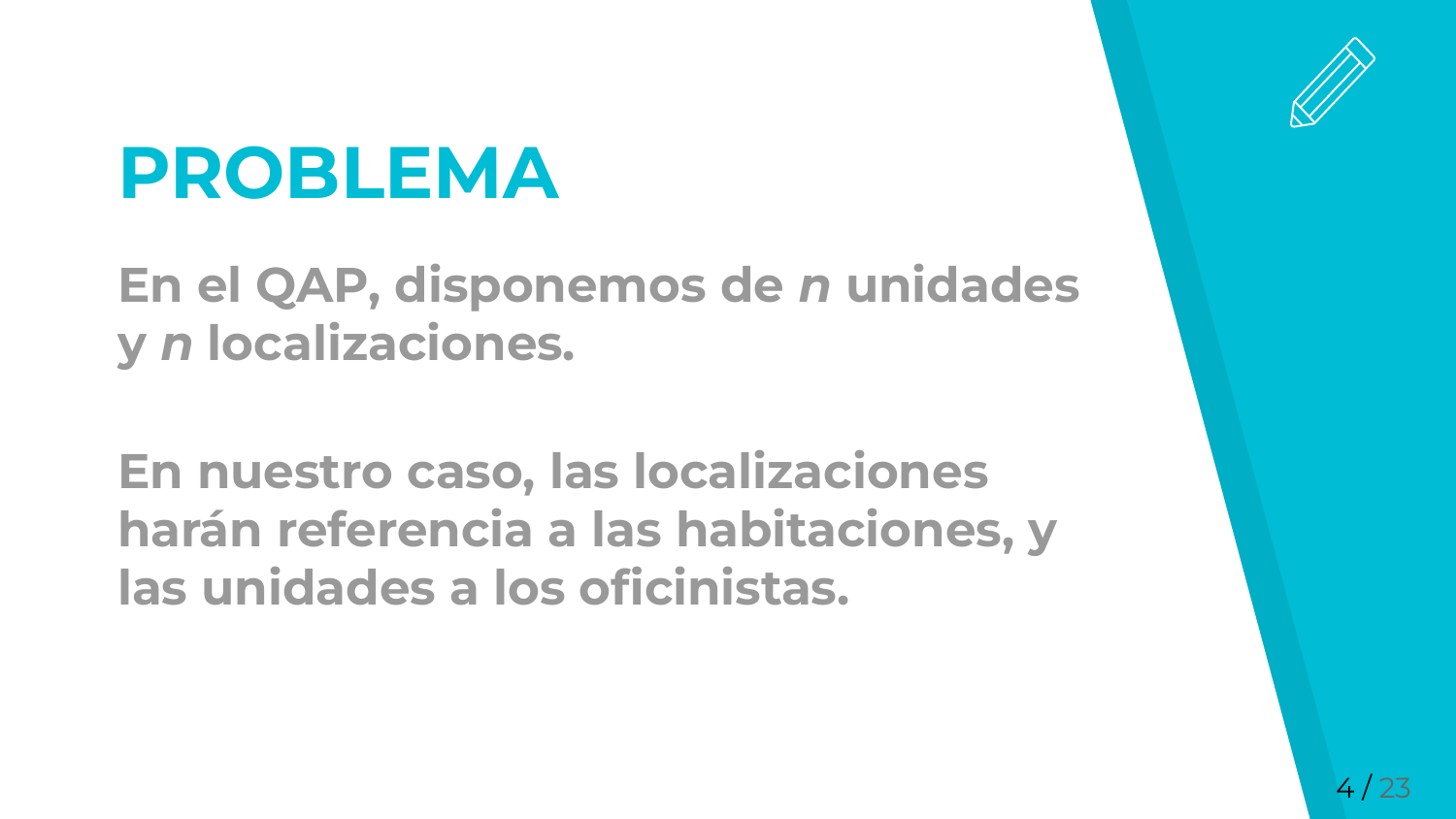

PROBLEMA
En el QAP, disponemos de n unidades y n localizaciones.

En nuestro caso, las localizaciones harán referencia a las habitaciones, y las unidades a los oficinistas.

4 / 23